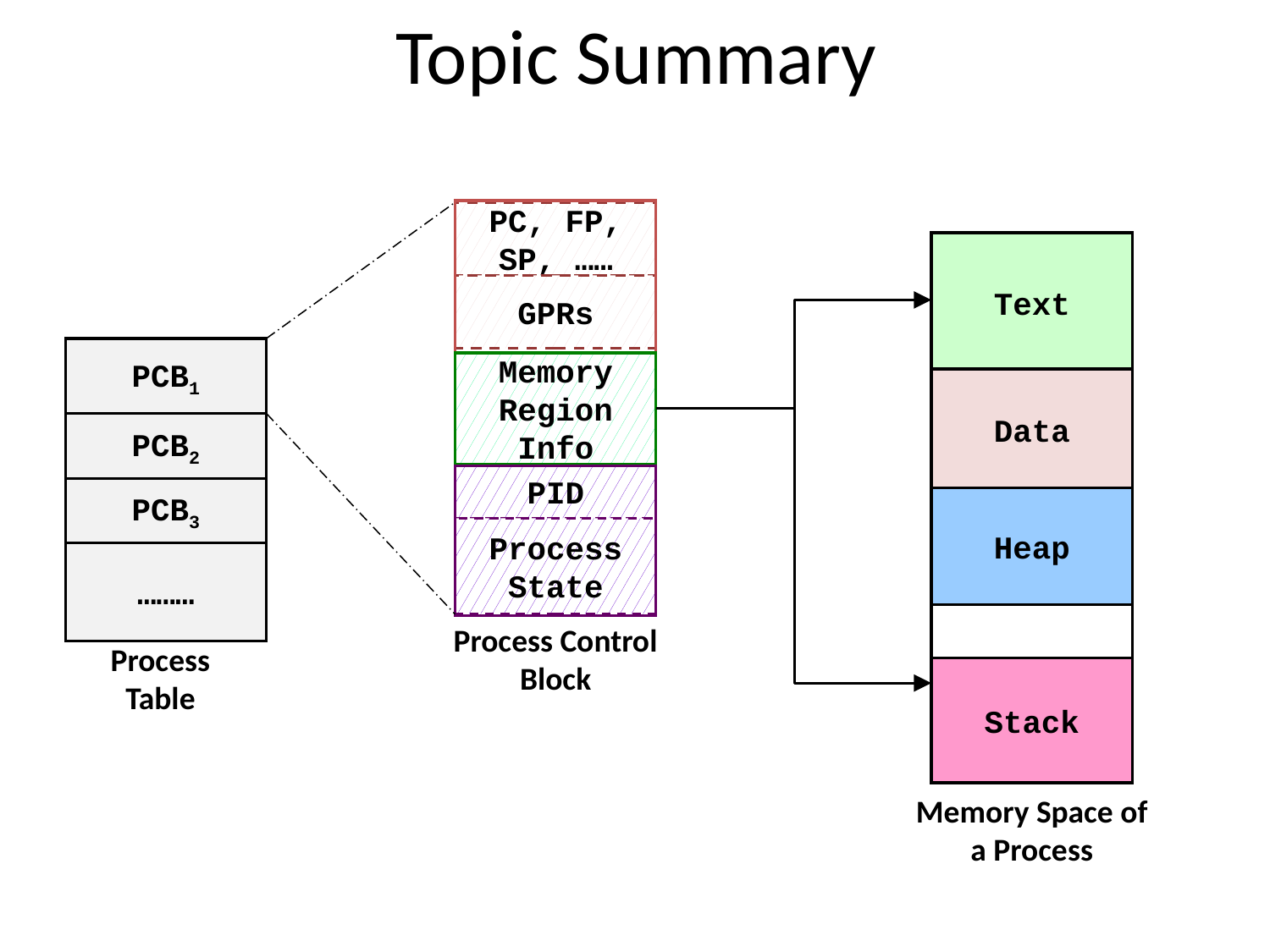

# Topic Summary

PC, FP, SP, ……
GPRs
Memory Region Info
PID

Process State

Text
Data
Heap
Stack

PCB1
PCB2
PCB3
………
Process Control Block
Process Table
Memory Space of a Process